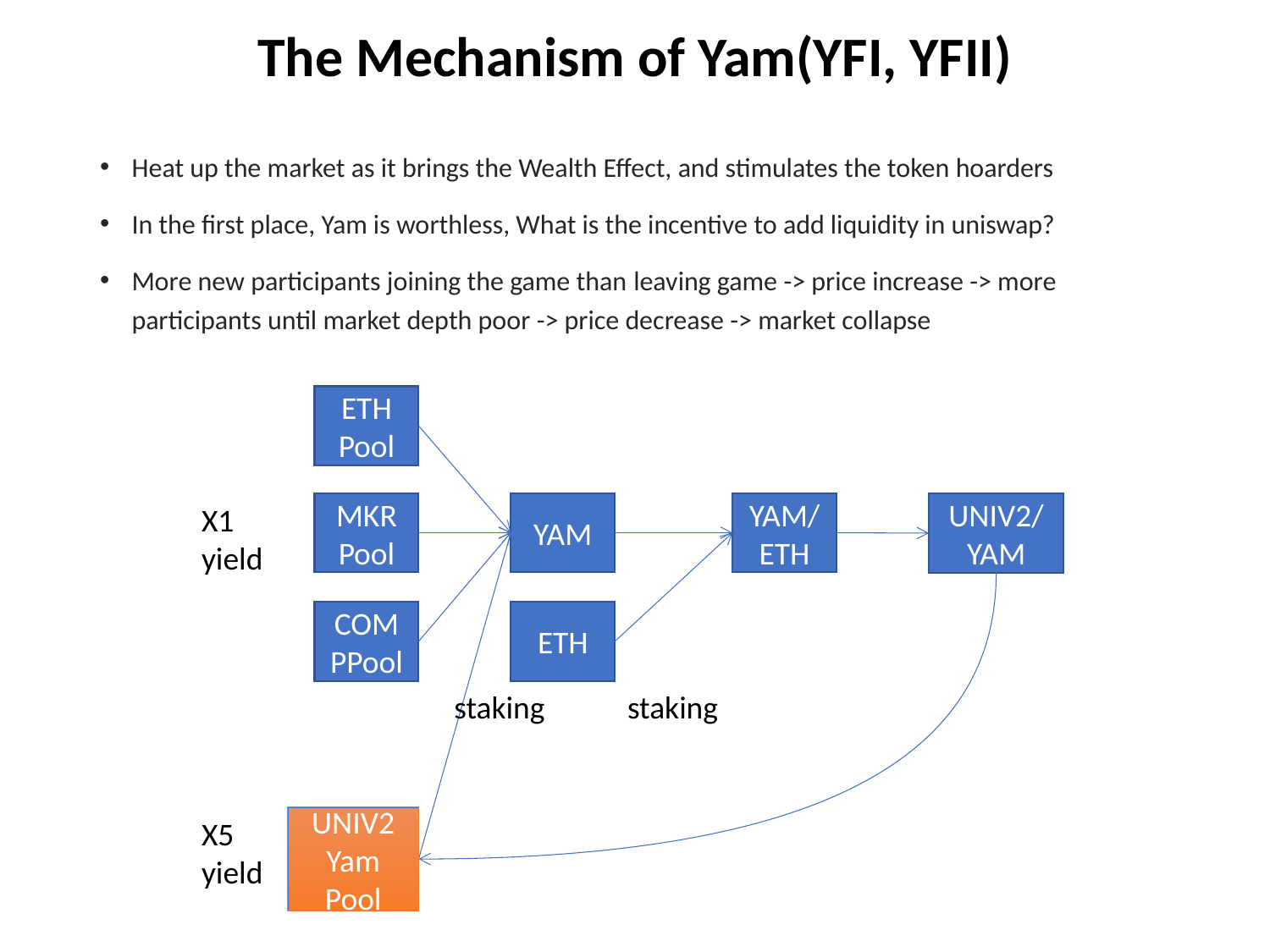

# The Mechanism of Yam(YFI, YFII)
Heat up the market as it brings the Wealth Effect, and stimulates the token hoarders
In the first place, Yam is worthless, What is the incentive to add liquidity in uniswap?
More new participants joining the game than leaving game -> price increase -> more participants until market depth poor -> price decrease -> market collapse

ETH Pool
MKR Pool
YAM
YAM/ETH
X1 yield
UNIV2/YAM
COMPPool
ETH
staking
staking
UNIV2 Yam
Pool
X5 yield